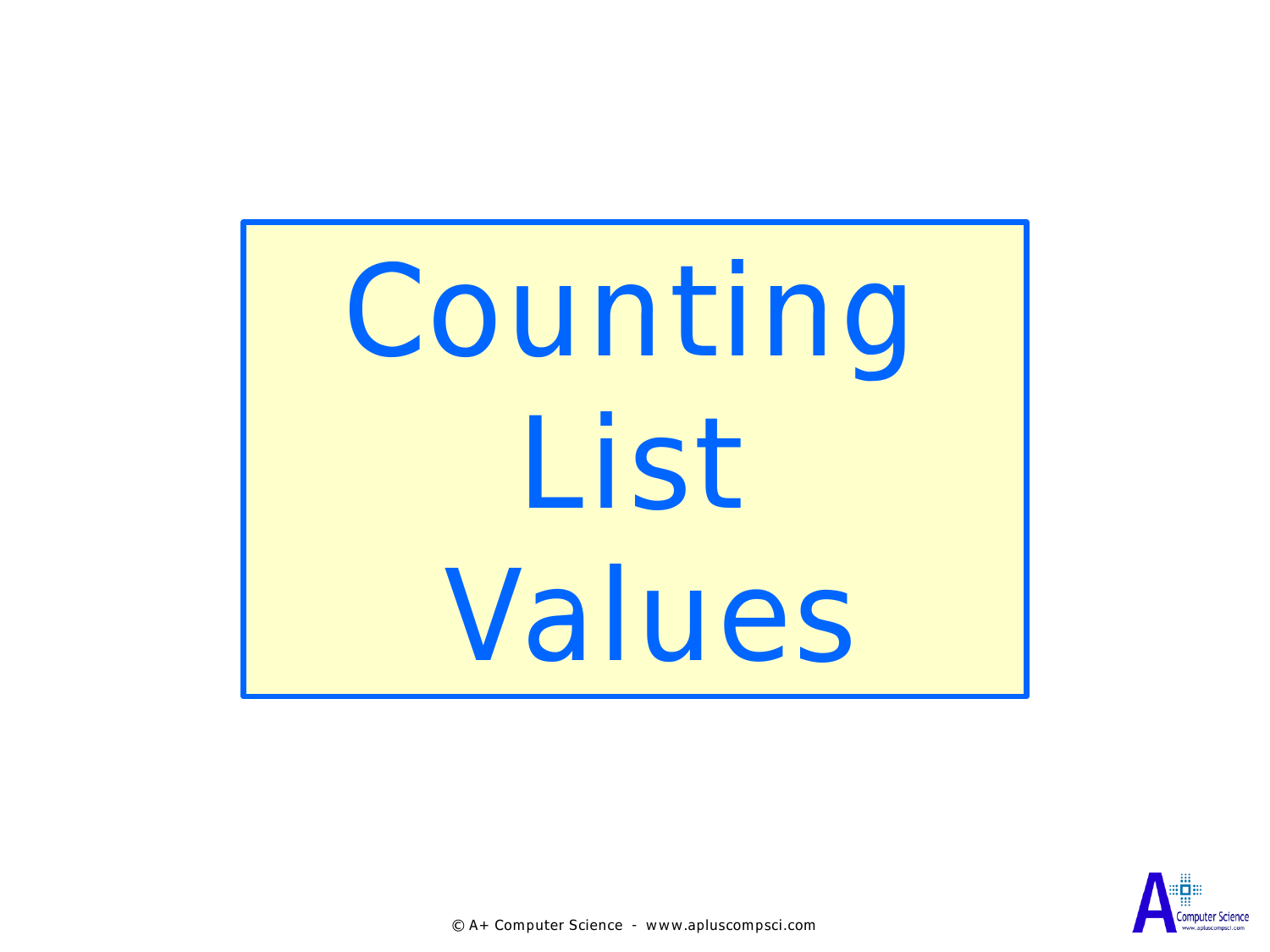

Counting
List
 Values

© A+ Computer Science  -  www.apluscompsci.com